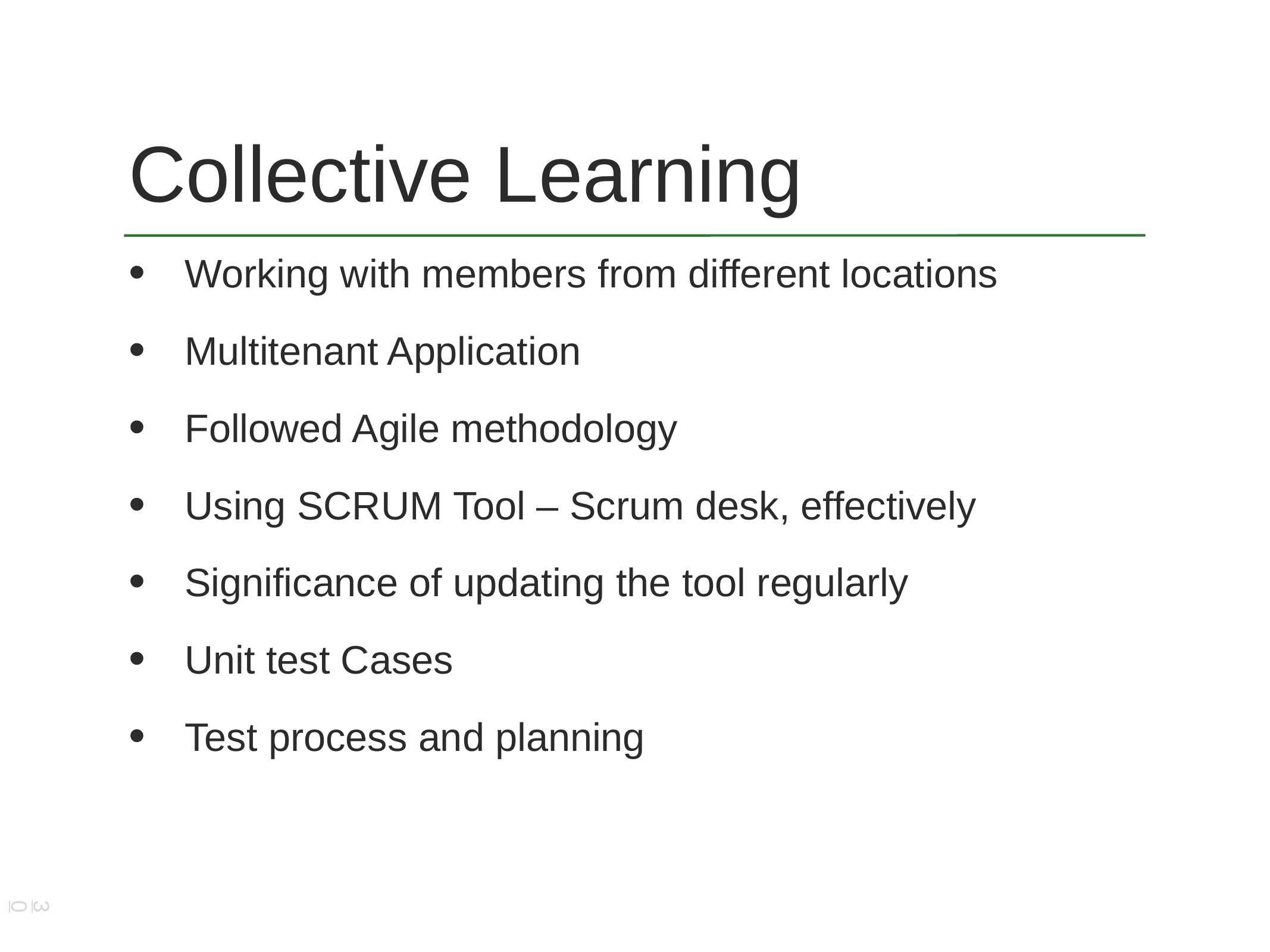

# Collective Learning
Working with members from different locations
Multitenant Application
Followed Agile methodology
Using SCRUM Tool – Scrum desk, effectively
Significance of updating the tool regularly
Unit test Cases
Test process and planning

30